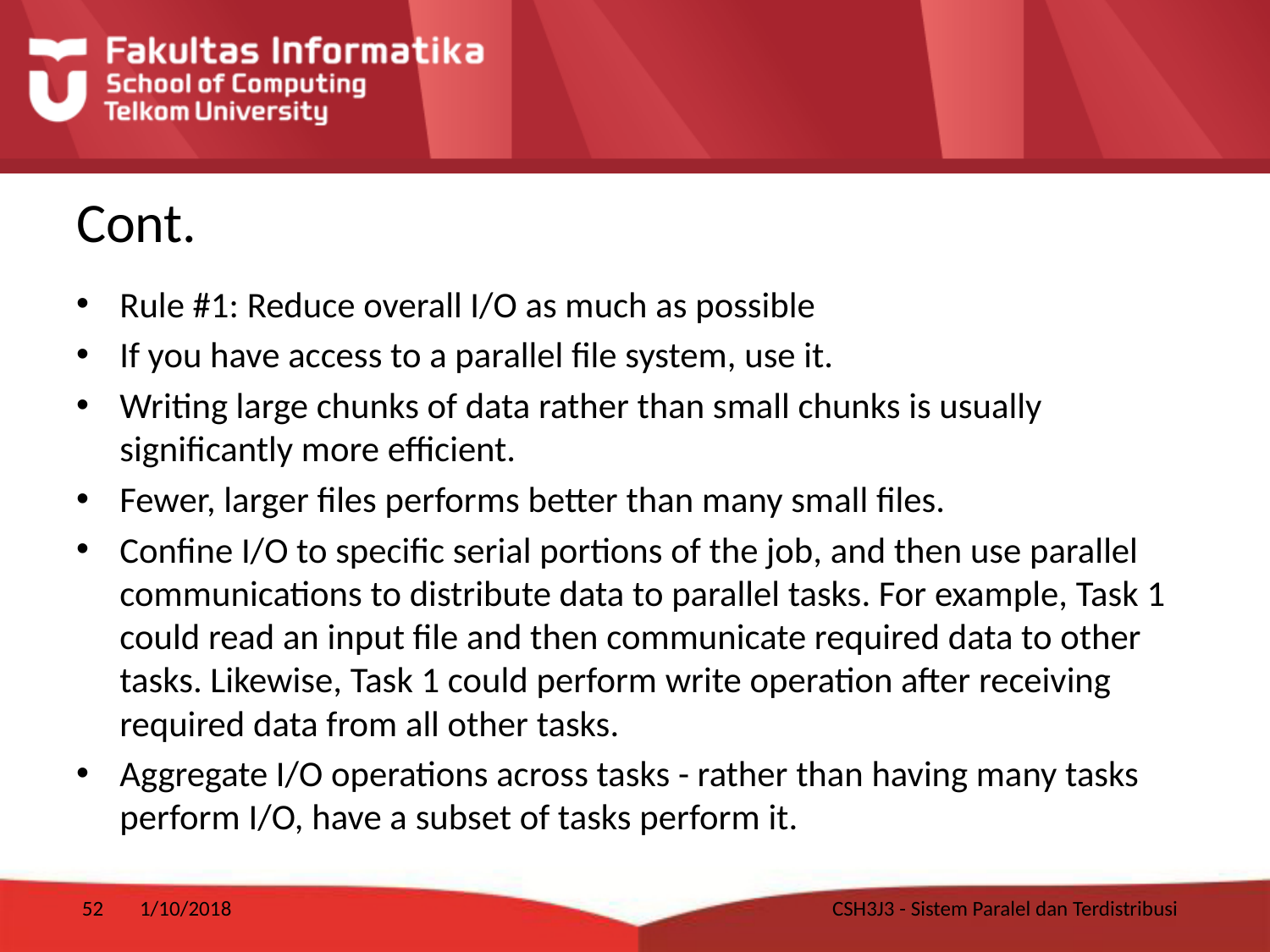

# Cont.
Rule #1: Reduce overall I/O as much as possible
If you have access to a parallel file system, use it.
Writing large chunks of data rather than small chunks is usually significantly more efficient.
Fewer, larger files performs better than many small files.
Confine I/O to specific serial portions of the job, and then use parallel communications to distribute data to parallel tasks. For example, Task 1 could read an input file and then communicate required data to other tasks. Likewise, Task 1 could perform write operation after receiving required data from all other tasks.
Aggregate I/O operations across tasks - rather than having many tasks perform I/O, have a subset of tasks perform it.

52
1/10/2018
CSH3J3 - Sistem Paralel dan Terdistribusi